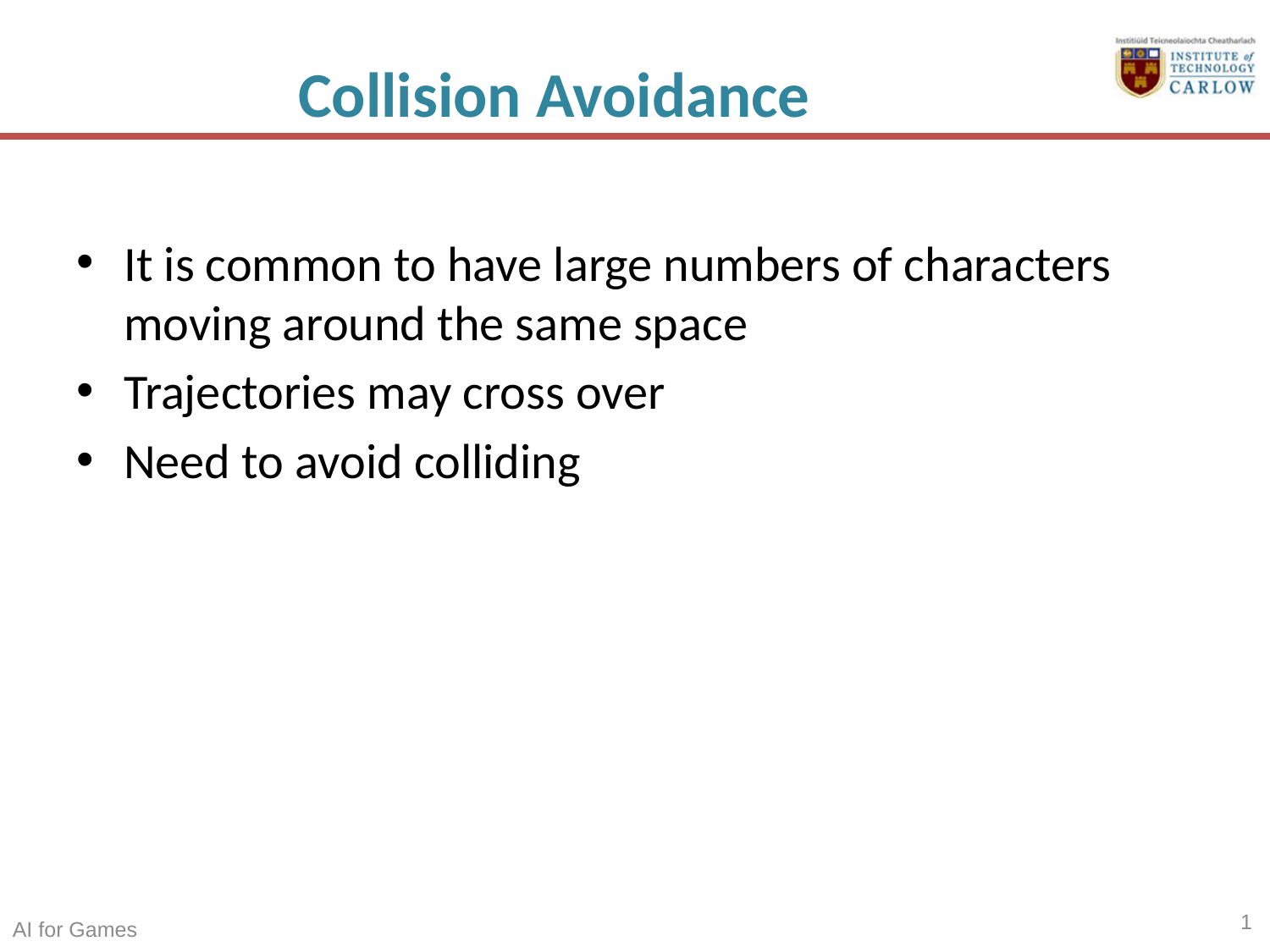

# Collision Avoidance

It is common to have large numbers of characters moving around the same space
Trajectories may cross over
Need to avoid colliding
1